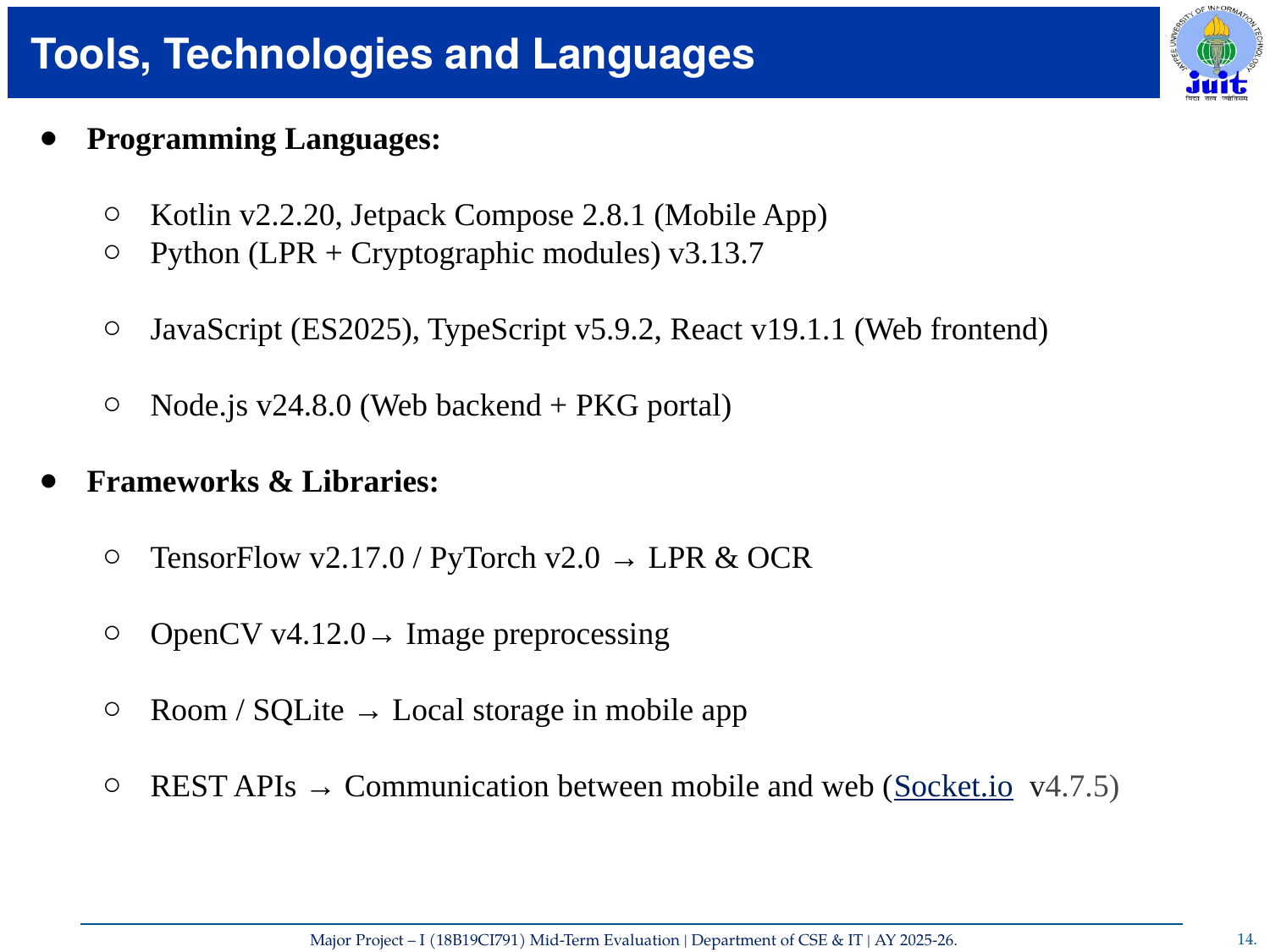

# Tools, Technologies and Languages
Programming Languages:
Kotlin v2.2.20, Jetpack Compose 2.8.1 (Mobile App)
Python (LPR + Cryptographic modules) v3.13.7
JavaScript (ES2025), TypeScript v5.9.2, React v19.1.1 (Web frontend)
Node.js v24.8.0 (Web backend + PKG portal)
Frameworks & Libraries:
TensorFlow v2.17.0 / PyTorch v2.0 → LPR & OCR
OpenCV v4.12.0→ Image preprocessing
Room / SQLite → Local storage in mobile app
REST APIs → Communication between mobile and web (Socket.io  v4.7.5)